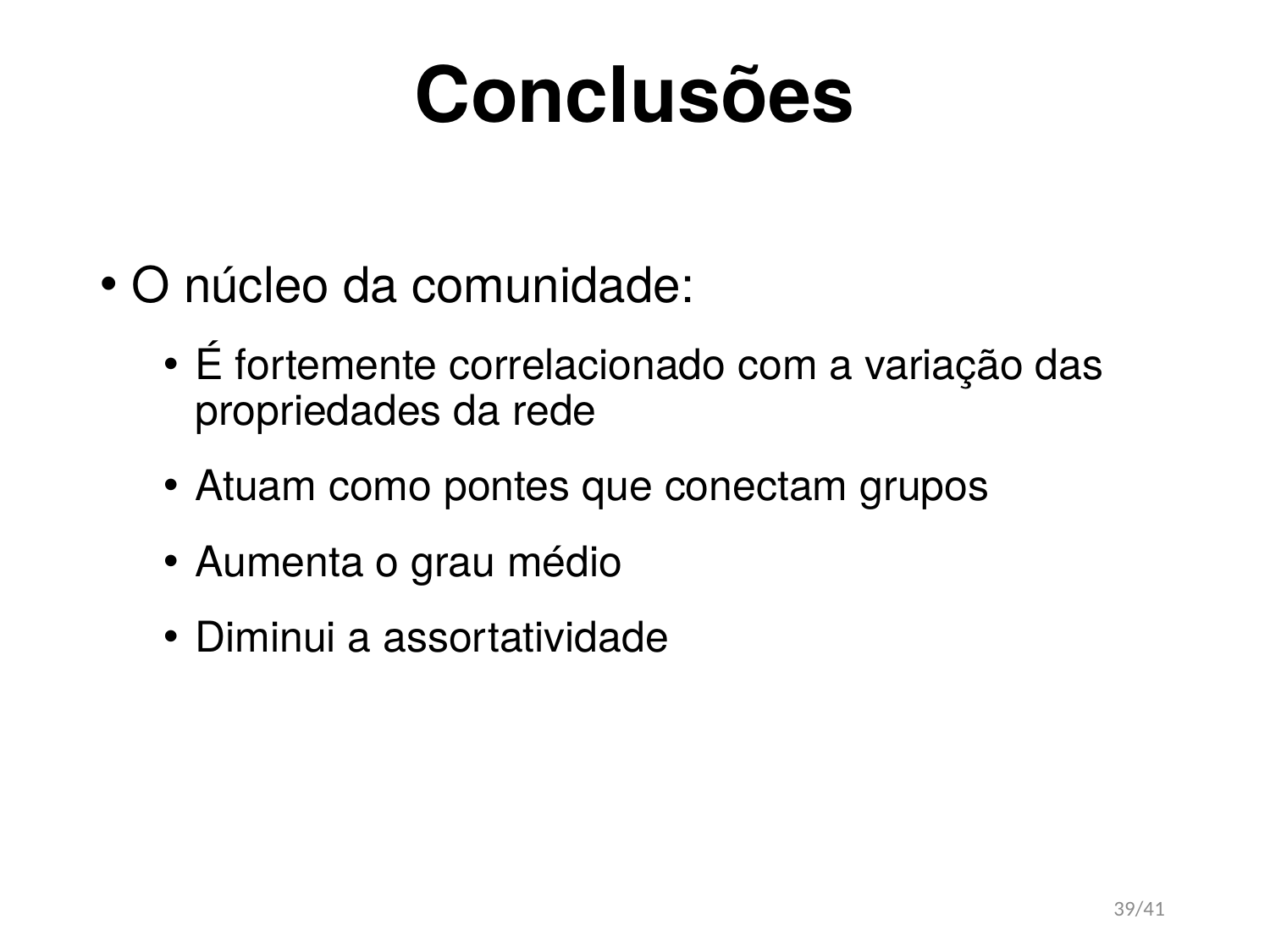

# Conclusões
O núcleo da comunidade:
É fortemente correlacionado com a variação das propriedades da rede
Atuam como pontes que conectam grupos
Aumenta o grau médio
Diminui a assortatividade
39/41